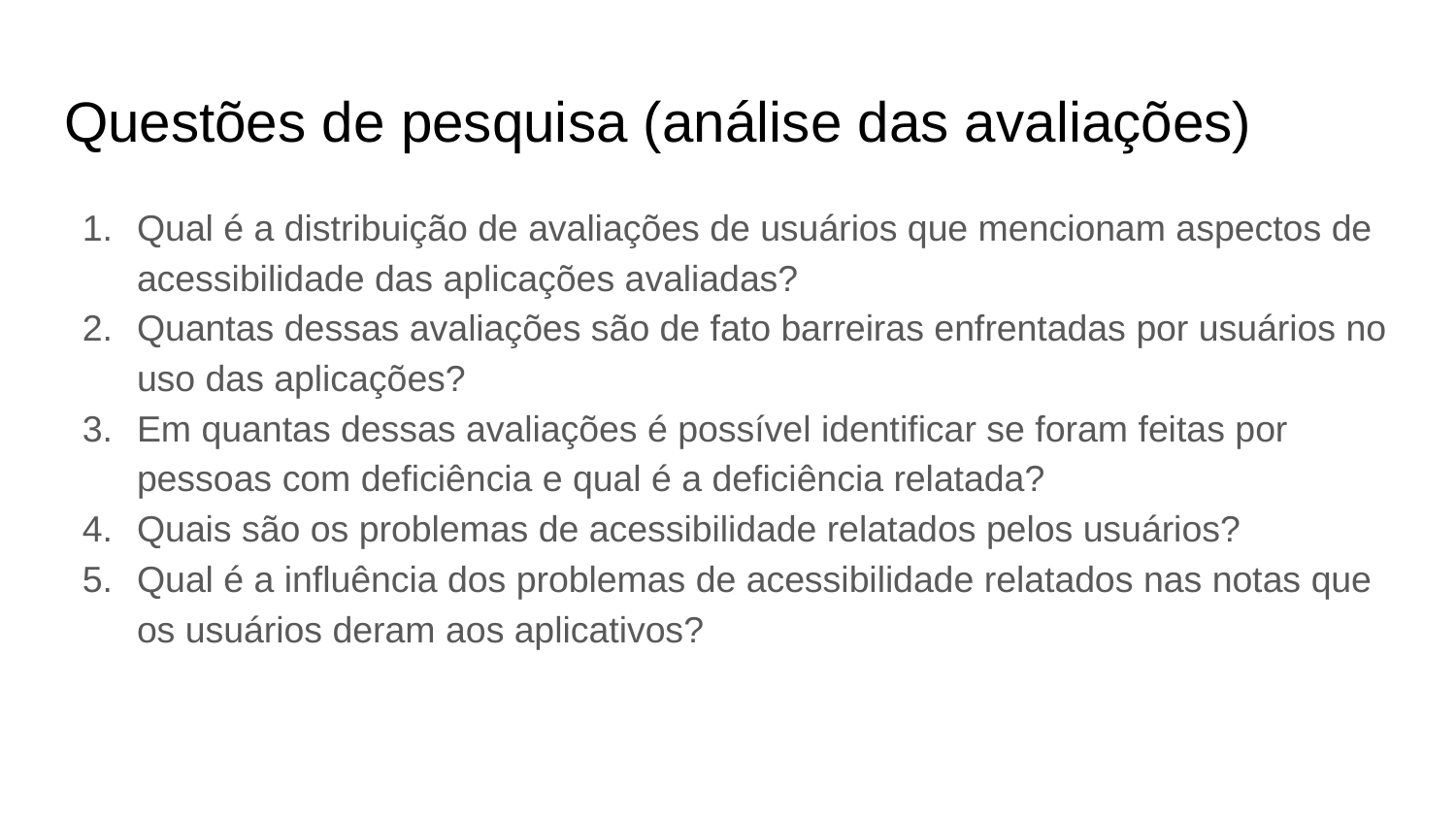

# Questões de pesquisa (análise das avaliações)
Qual é a distribuição de avaliações de usuários que mencionam aspectos de acessibilidade das aplicações avaliadas?
Quantas dessas avaliações são de fato barreiras enfrentadas por usuários no uso das aplicações?
Em quantas dessas avaliações é possível identificar se foram feitas por pessoas com deficiência e qual é a deficiência relatada?
Quais são os problemas de acessibilidade relatados pelos usuários?
Qual é a influência dos problemas de acessibilidade relatados nas notas que os usuários deram aos aplicativos?